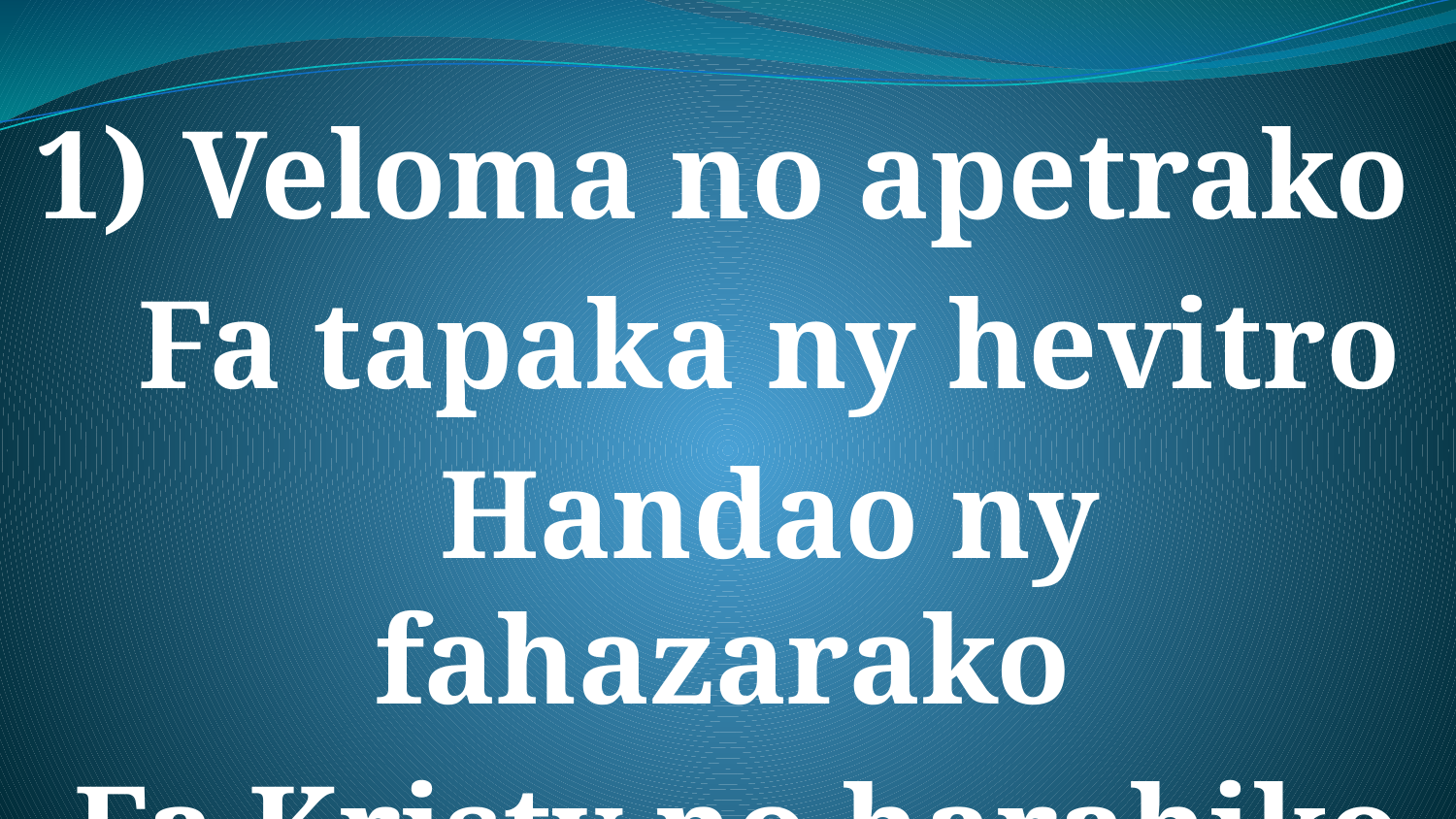

1) Veloma no apetrako
   Fa tapaka ny hevitro
   Handao ny fahazarako
 Fa Kristy no harahiko